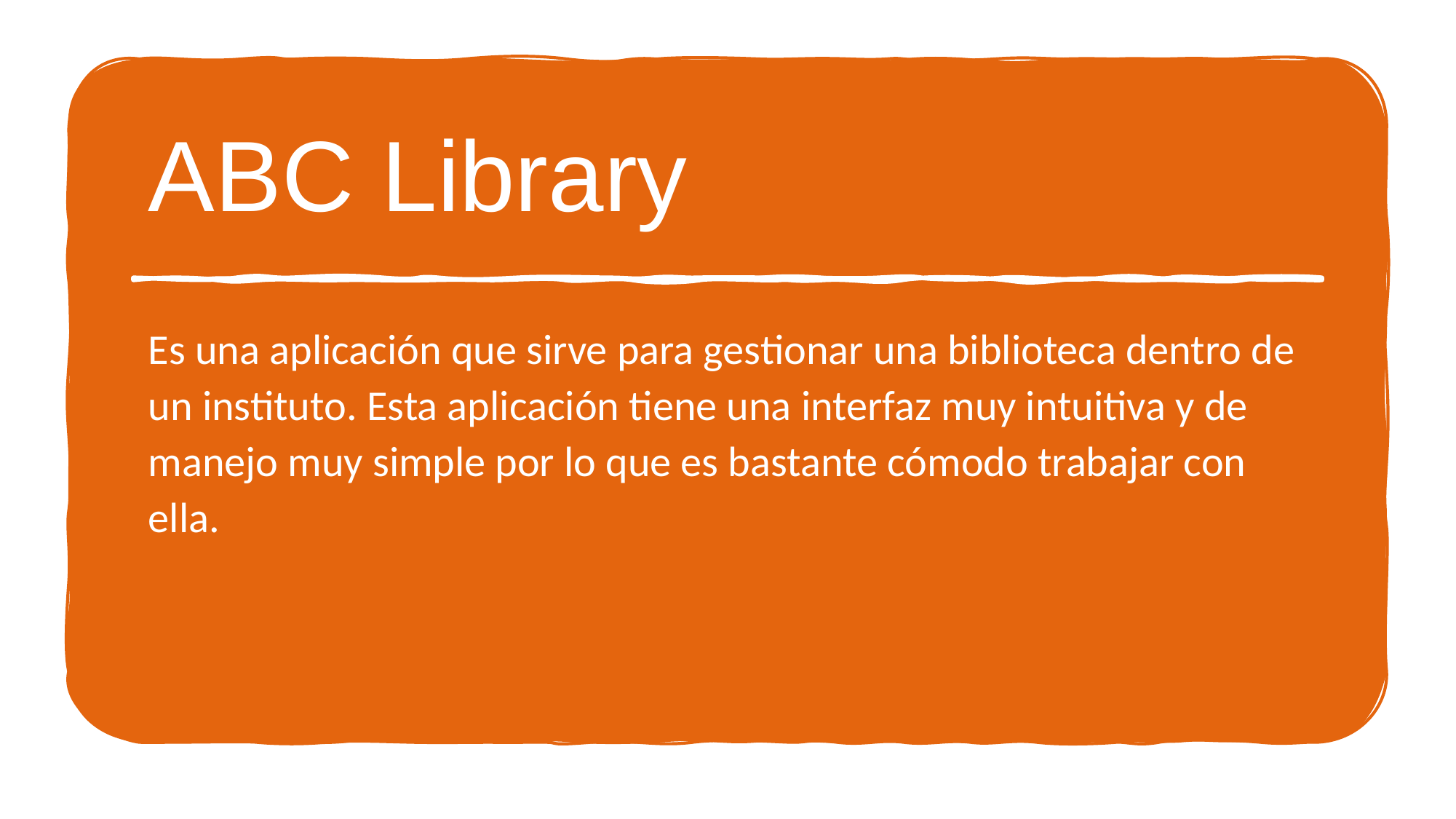

# ABC Library

Es una aplicación que sirve para gestionar una biblioteca dentro de un instituto. Esta aplicación tiene una interfaz muy intuitiva y de manejo muy simple por lo que es bastante cómodo trabajar con ella.